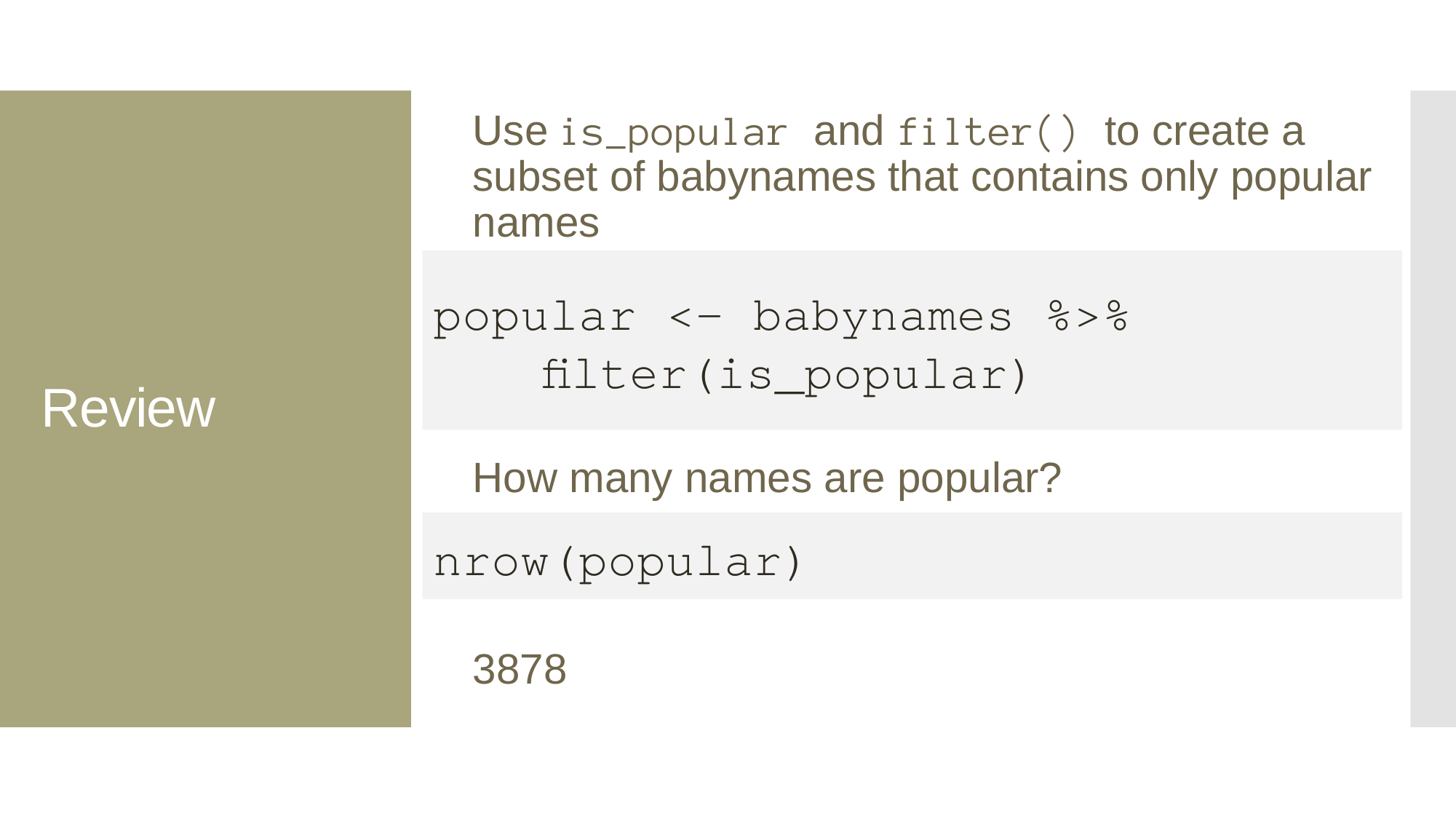

Use is_popular and filter() to create a subset of babynames that contains only popular names

How many names are popular?

3878

# Review
popular <- babynames %>%
	filter(is_popular)
nrow(popular)